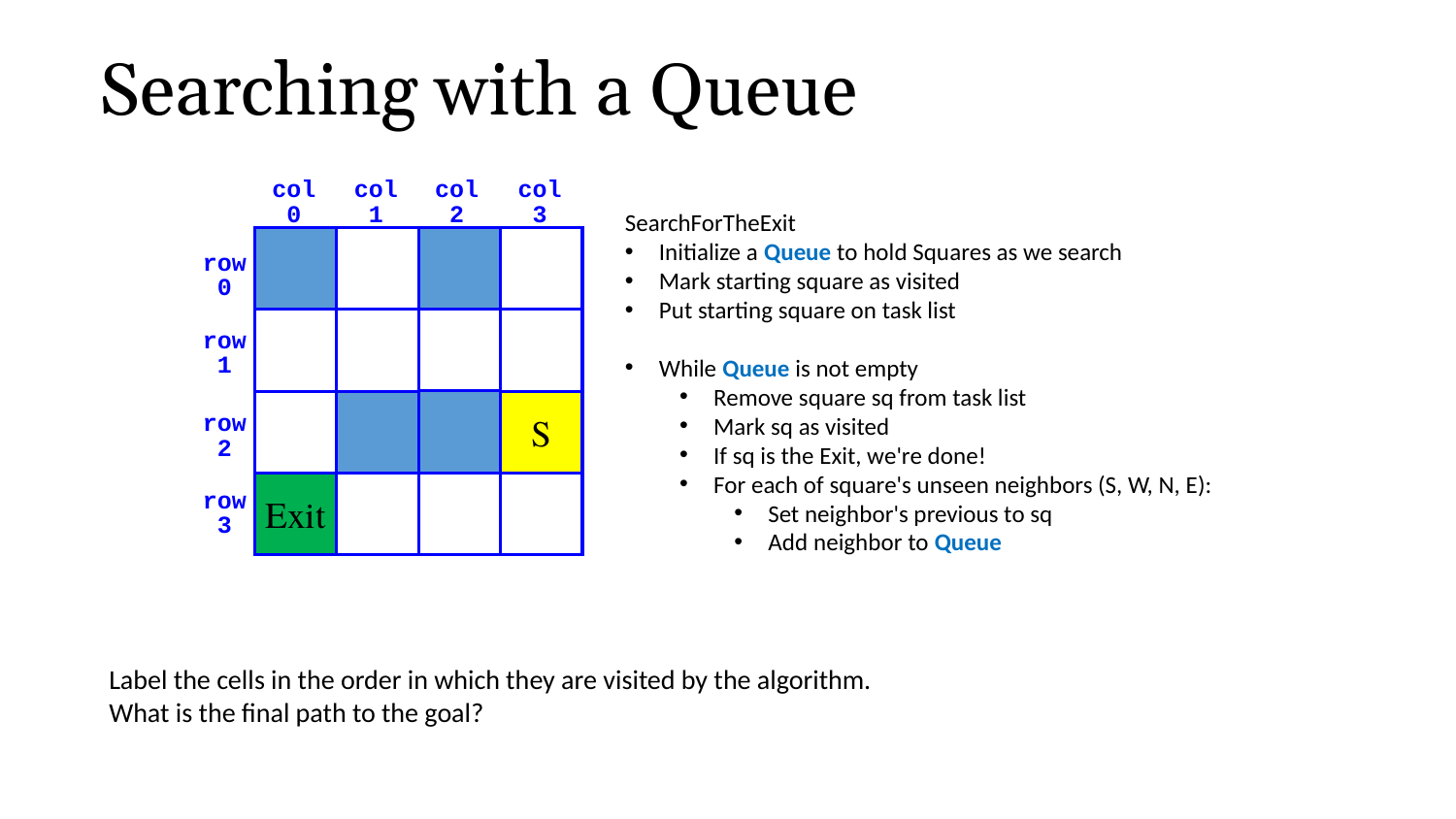

# Searching with a Queue
col
col
col
col
0
1
2
3
SearchForTheExit
Initialize a Queue to hold Squares as we search
Mark starting square as visited
Put starting square on task list

While Queue is not empty
Remove square sq from task list
Mark sq as visited
If sq is the Exit, we're done!
For each of square's unseen neighbors (S, W, N, E):
Set neighbor's previous to sq
Add neighbor to Queue

row
0

row
1

S
row
2

Exit

row
3
Label the cells in the order in which they are visited by the algorithm.
What is the final path to the goal?